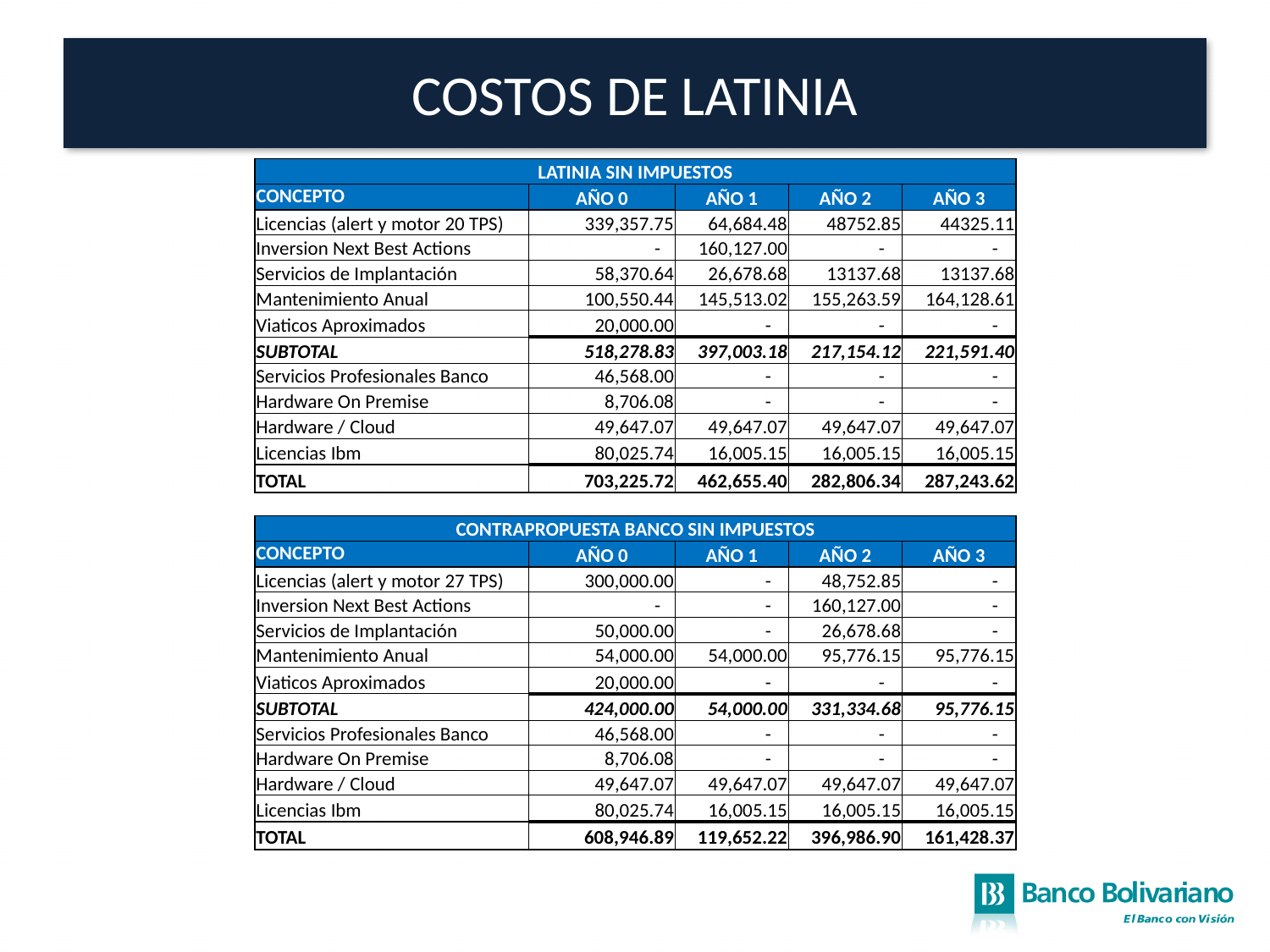

# COSTOS DE LATINIA
| LATINIA SIN IMPUESTOS |  |  |  |  |
| --- | --- | --- | --- | --- |
| CONCEPTO | AÑO 0 | AÑO 1 | AÑO 2 | AÑO 3 |
| Licencias (alert y motor 20 TPS) | 339,357.75 | 64,684.48 | 48752.85 | 44325.11 |
| Inversion Next Best Actions | - | 160,127.00 | - | - |
| Servicios de Implantación | 58,370.64 | 26,678.68 | 13137.68 | 13137.68 |
| Mantenimiento Anual | 100,550.44 | 145,513.02 | 155,263.59 | 164,128.61 |
| Viaticos Aproximados | 20,000.00 | - | - | - |
| SUBTOTAL | 518,278.83 | 397,003.18 | 217,154.12 | 221,591.40 |
| Servicios Profesionales Banco | 46,568.00 | - | - | - |
| Hardware On Premise | 8,706.08 | - | - | - |
| Hardware / Cloud | 49,647.07 | 49,647.07 | 49,647.07 | 49,647.07 |
| Licencias Ibm | 80,025.74 | 16,005.15 | 16,005.15 | 16,005.15 |
| TOTAL | 703,225.72 | 462,655.40 | 282,806.34 | 287,243.62 |
|  |  |  |  |  |
| CONTRAPROPUESTA BANCO SIN IMPUESTOS |  |  |  |  |
| CONCEPTO | AÑO 0 | AÑO 1 | AÑO 2 | AÑO 3 |
| Licencias (alert y motor 27 TPS) | 300,000.00 | - | 48,752.85 | - |
| Inversion Next Best Actions | - | - | 160,127.00 | - |
| Servicios de Implantación | 50,000.00 | - | 26,678.68 | - |
| Mantenimiento Anual | 54,000.00 | 54,000.00 | 95,776.15 | 95,776.15 |
| Viaticos Aproximados | 20,000.00 | - | - | - |
| SUBTOTAL | 424,000.00 | 54,000.00 | 331,334.68 | 95,776.15 |
| Servicios Profesionales Banco | 46,568.00 | - | - | - |
| Hardware On Premise | 8,706.08 | - | - | - |
| Hardware / Cloud | 49,647.07 | 49,647.07 | 49,647.07 | 49,647.07 |
| Licencias Ibm | 80,025.74 | 16,005.15 | 16,005.15 | 16,005.15 |
| TOTAL | 608,946.89 | 119,652.22 | 396,986.90 | 161,428.37 |